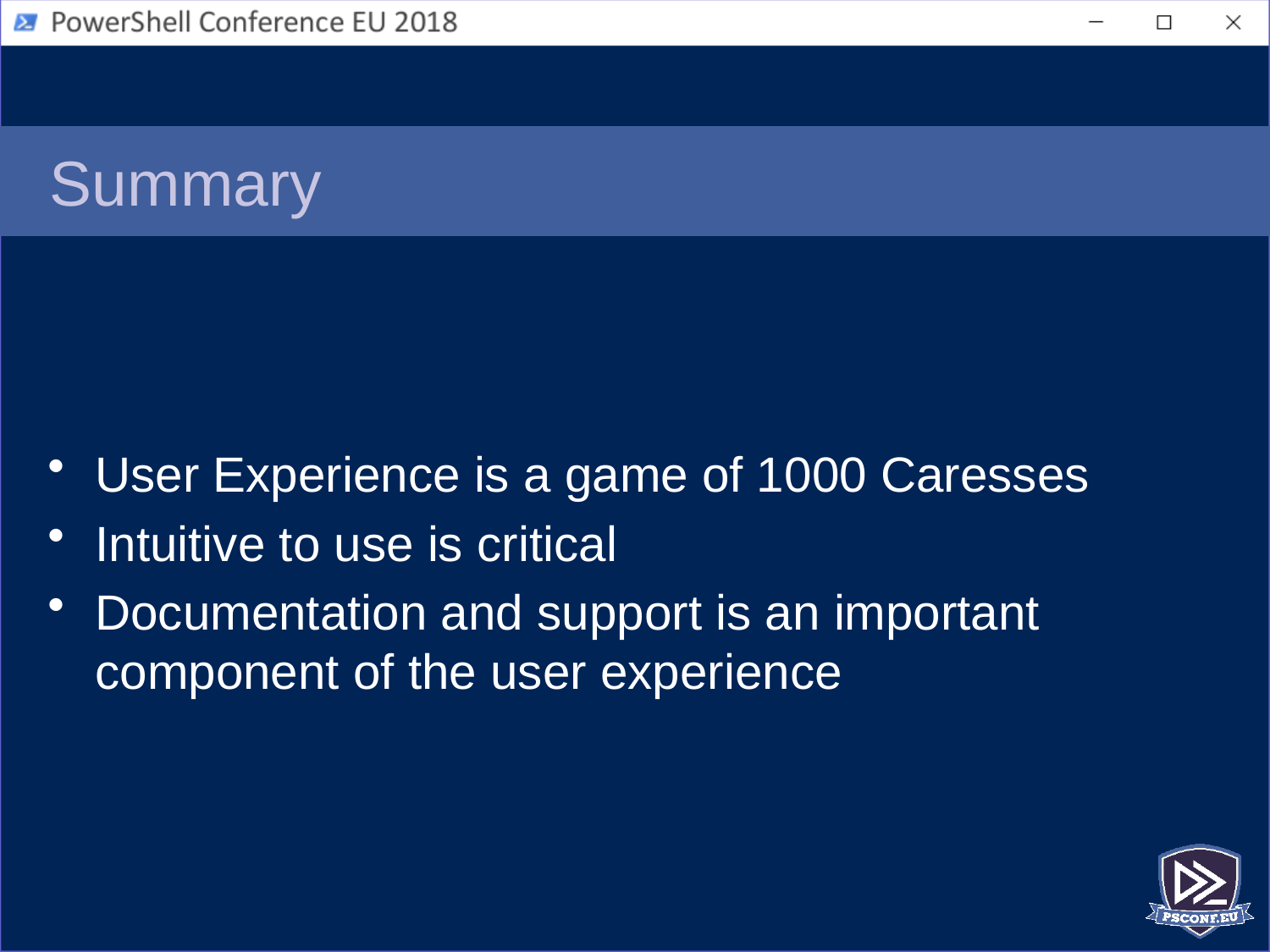

# Summary
User Experience is a game of 1000 Caresses
Intuitive to use is critical
Documentation and support is an important component of the user experience